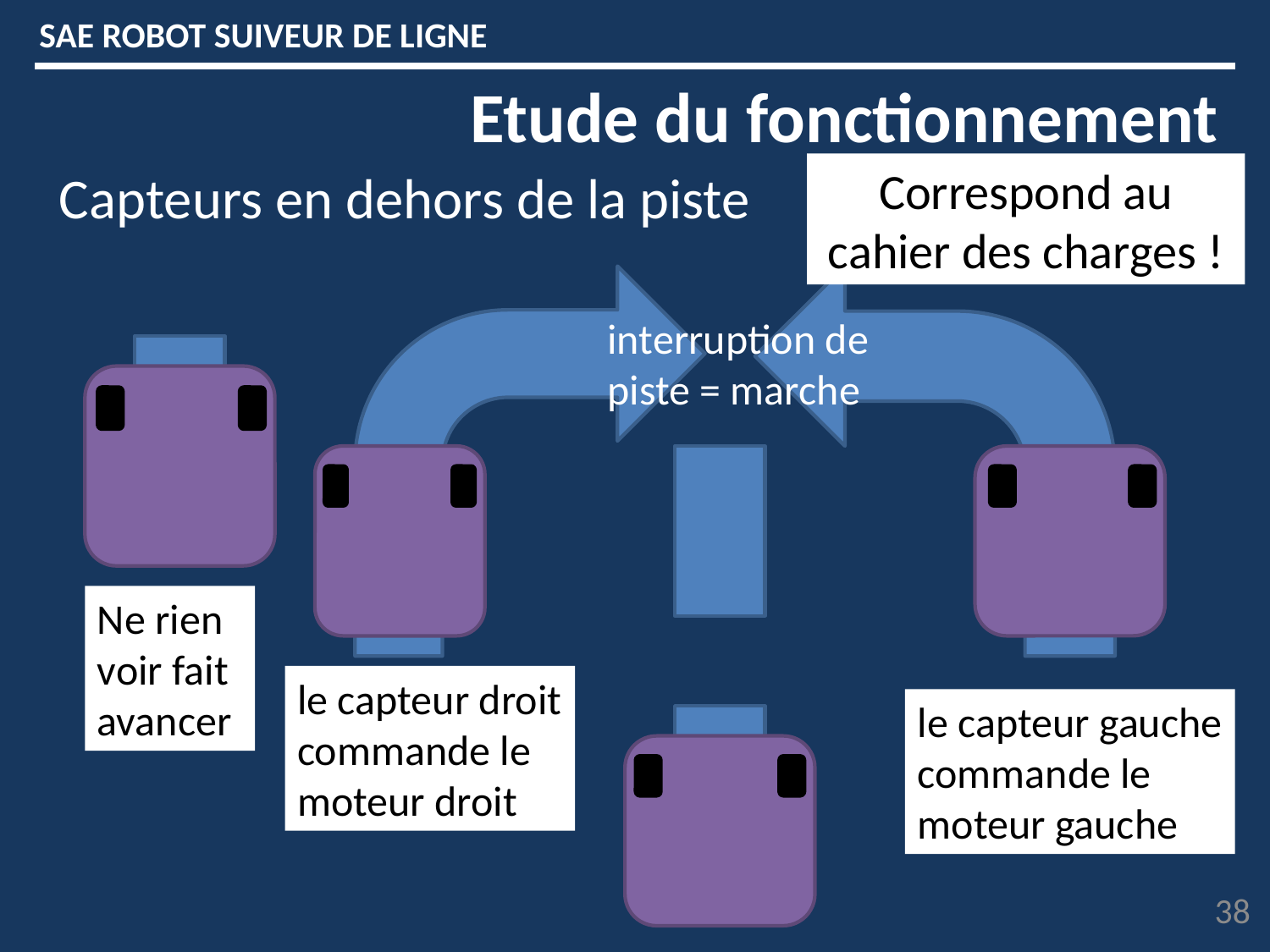

SAE ROBOT SUIVEUR DE LIGNE
Etude du fonctionnement
Correspond au cahier des charges !
Capteurs en dehors de la piste

interruption de piste = marche

Ne rien voir fait avancer
le capteur droit commande le moteur droit
le capteur gauche commande le moteur gauche

38